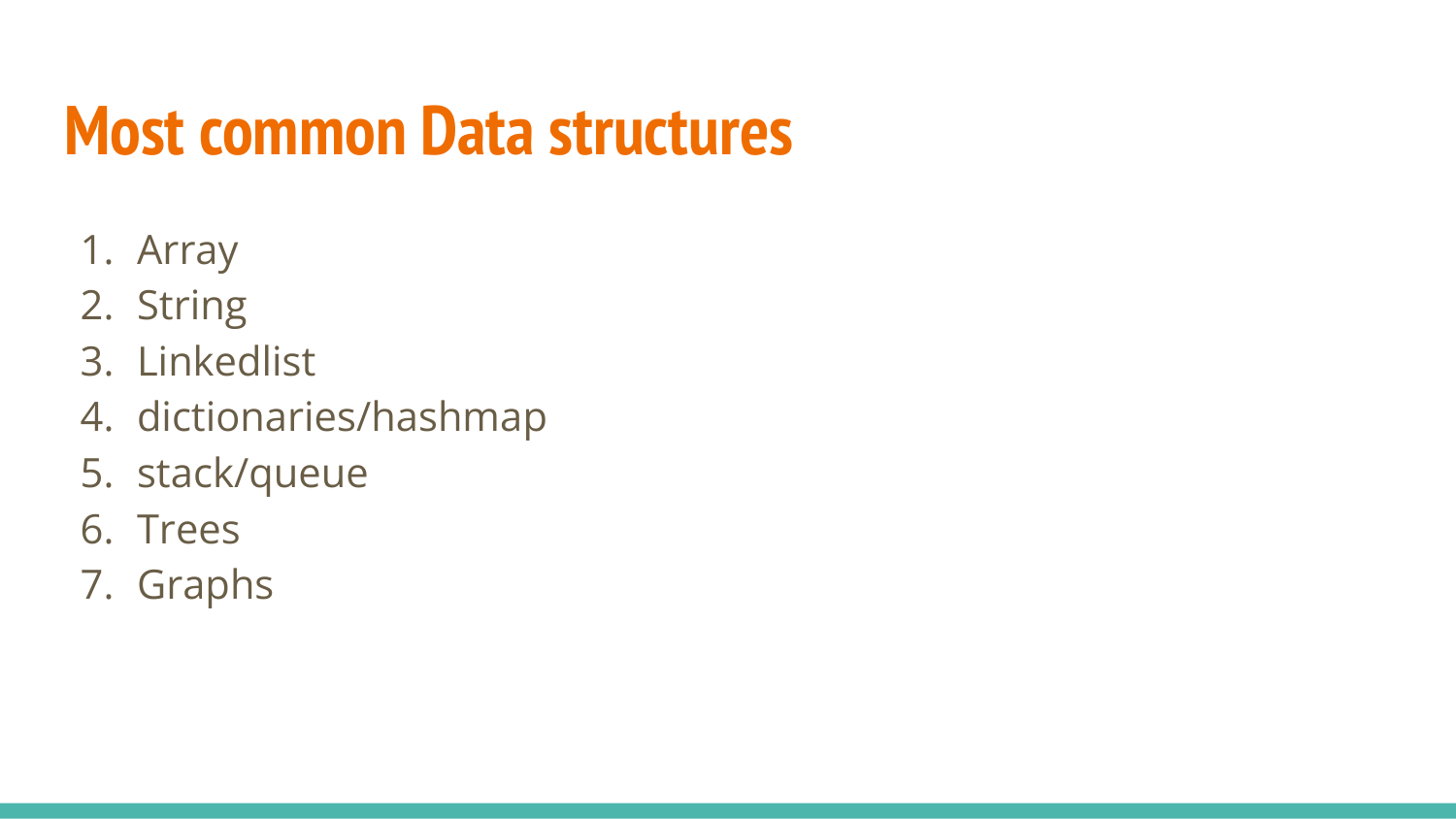

# Most common Data structures
Array
String
Linkedlist
dictionaries/hashmap
stack/queue
Trees
Graphs